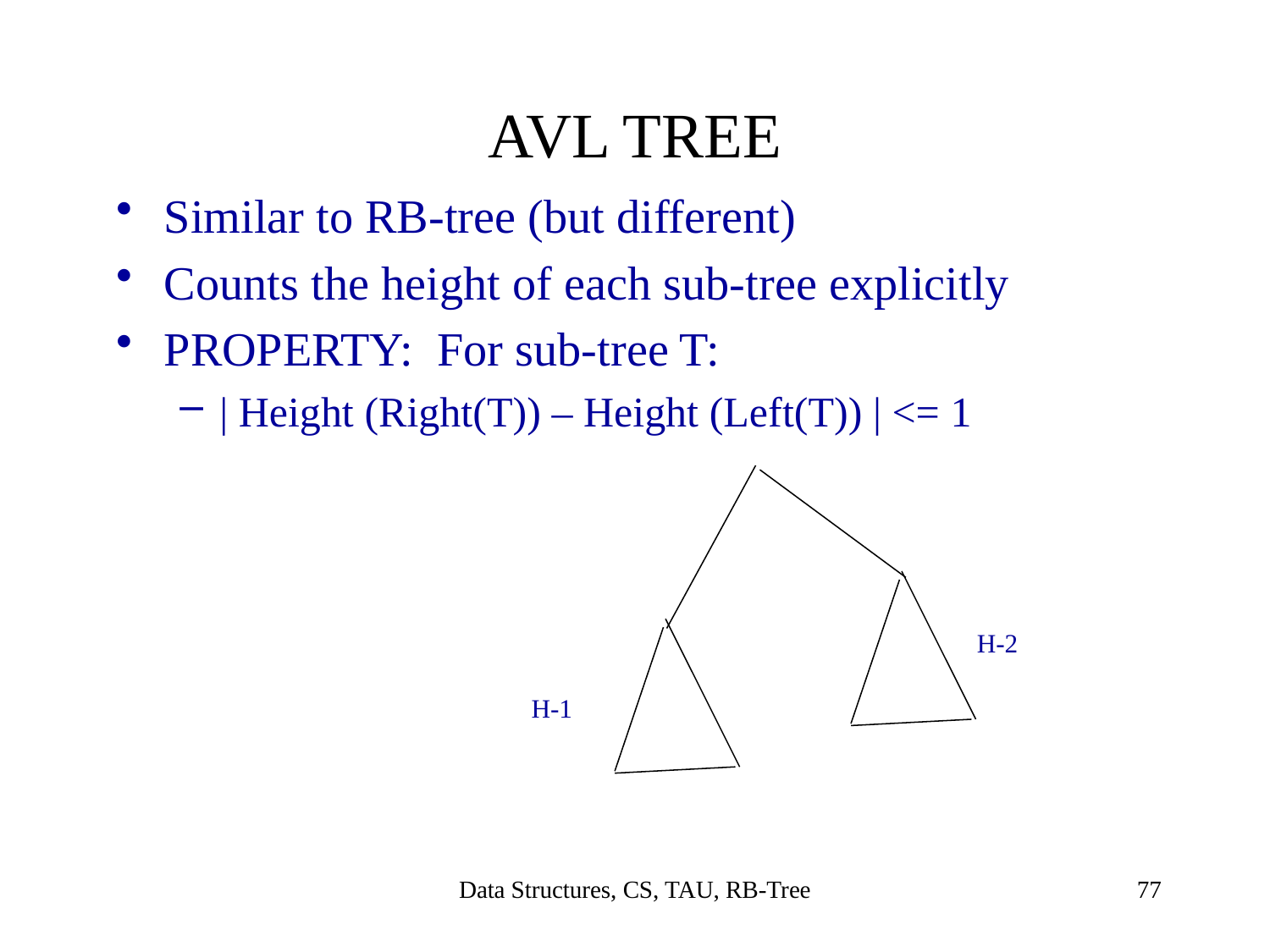

# AVL TREE
Similar to RB-tree (but different)
Counts the height of each sub-tree explicitly
PROPERTY:  For sub-tree T:
| Height (Right(T)) – Height (Left(T)) | <= 1

H-2
H-1
Data Structures, CS, TAU, RB-Tree
77